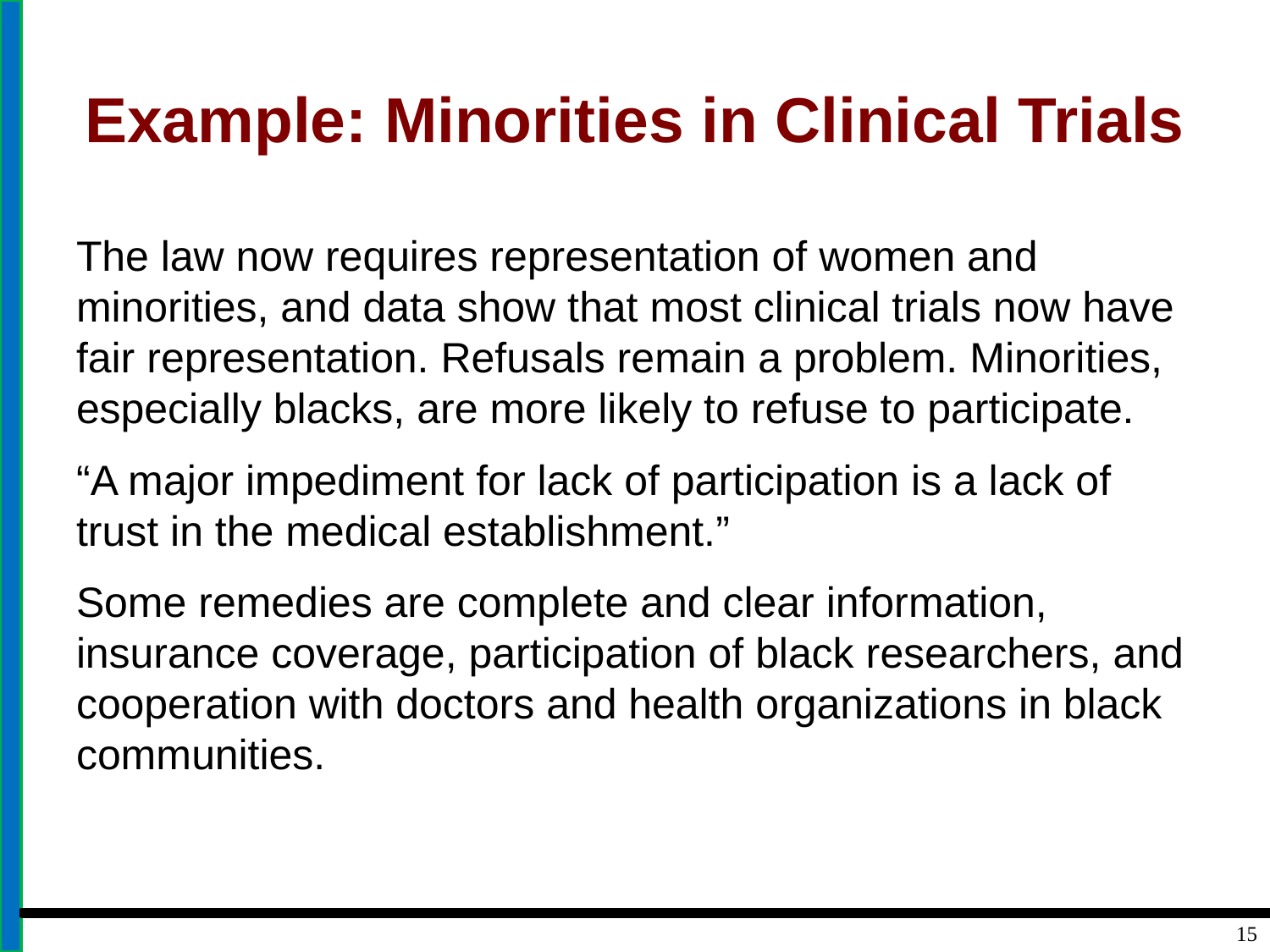

# Example: Minorities in Clinical Trials
The law now requires representation of women and minorities, and data show that most clinical trials now have fair representation. Refusals remain a problem. Minorities, especially blacks, are more likely to refuse to participate.
“A major impediment for lack of participation is a lack of trust in the medical establishment.”
Some remedies are complete and clear information, insurance coverage, participation of black researchers, and cooperation with doctors and health organizations in black communities.